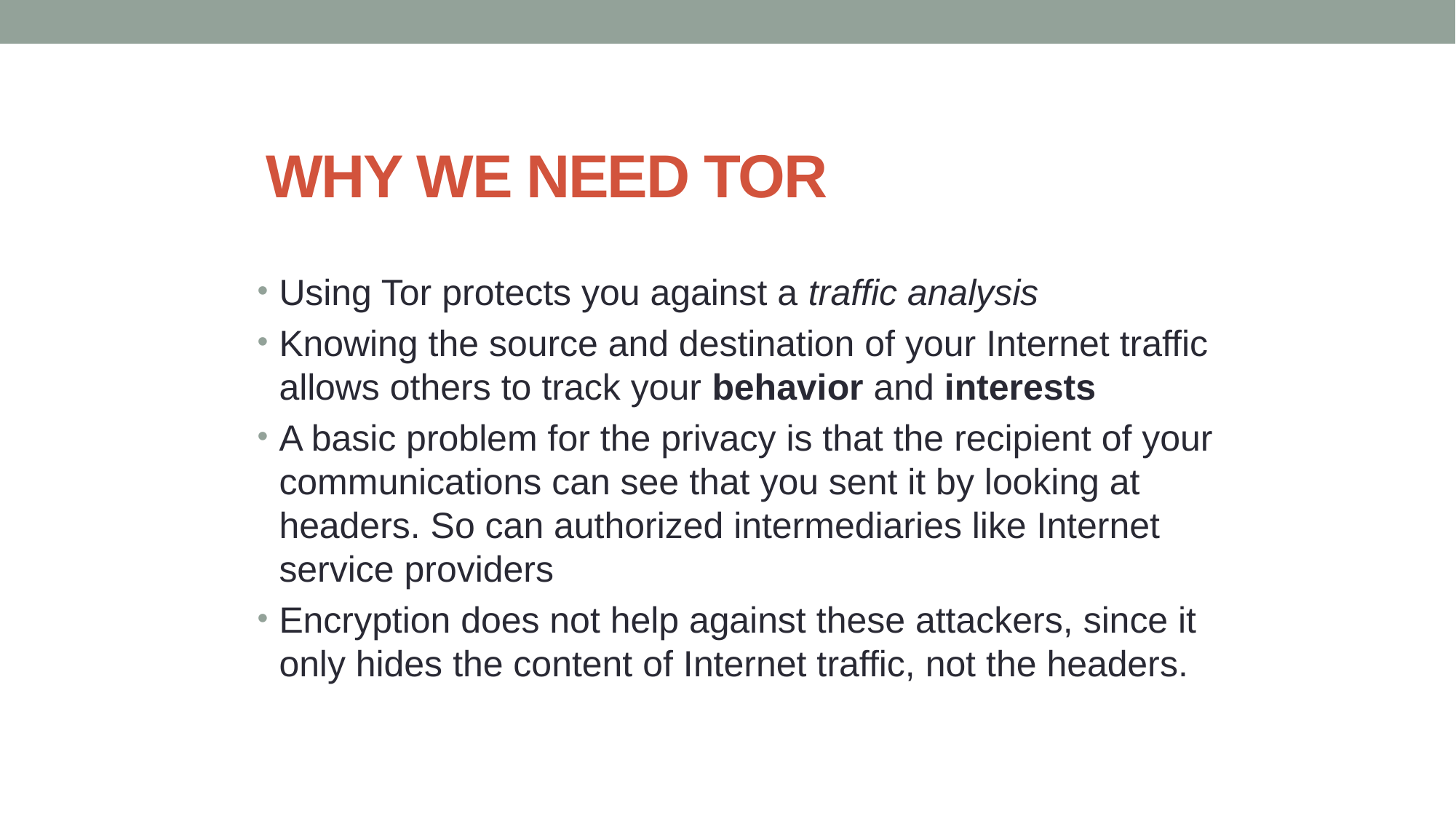

# WHY WE NEED TOR
Using Tor protects you against a traffic analysis
Knowing the source and destination of your Internet traffic allows others to track your behavior and interests
A basic problem for the privacy is that the recipient of your communications can see that you sent it by looking at headers. So can authorized intermediaries like Internet service providers
Encryption does not help against these attackers, since it only hides the content of Internet traffic, not the headers.